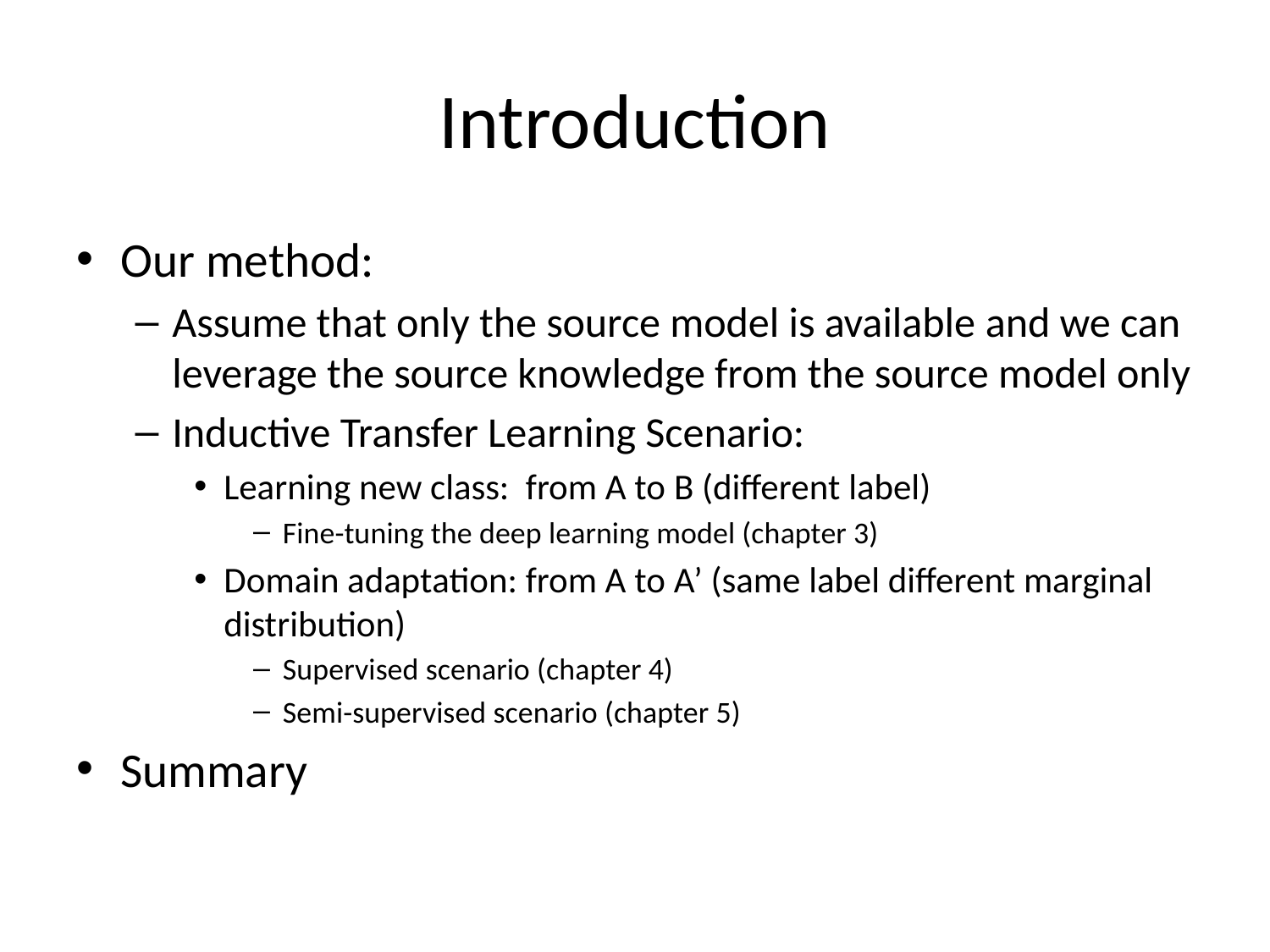

# Introduction
Our method:
Assume that only the source model is available and we can leverage the source knowledge from the source model only
Inductive Transfer Learning Scenario:
Learning new class:  from A to B (different label)
Fine-tuning the deep learning model (chapter 3)
Domain adaptation: from A to A’ (same label different marginal distribution)
Supervised scenario (chapter 4)
Semi-supervised scenario (chapter 5)
Summary